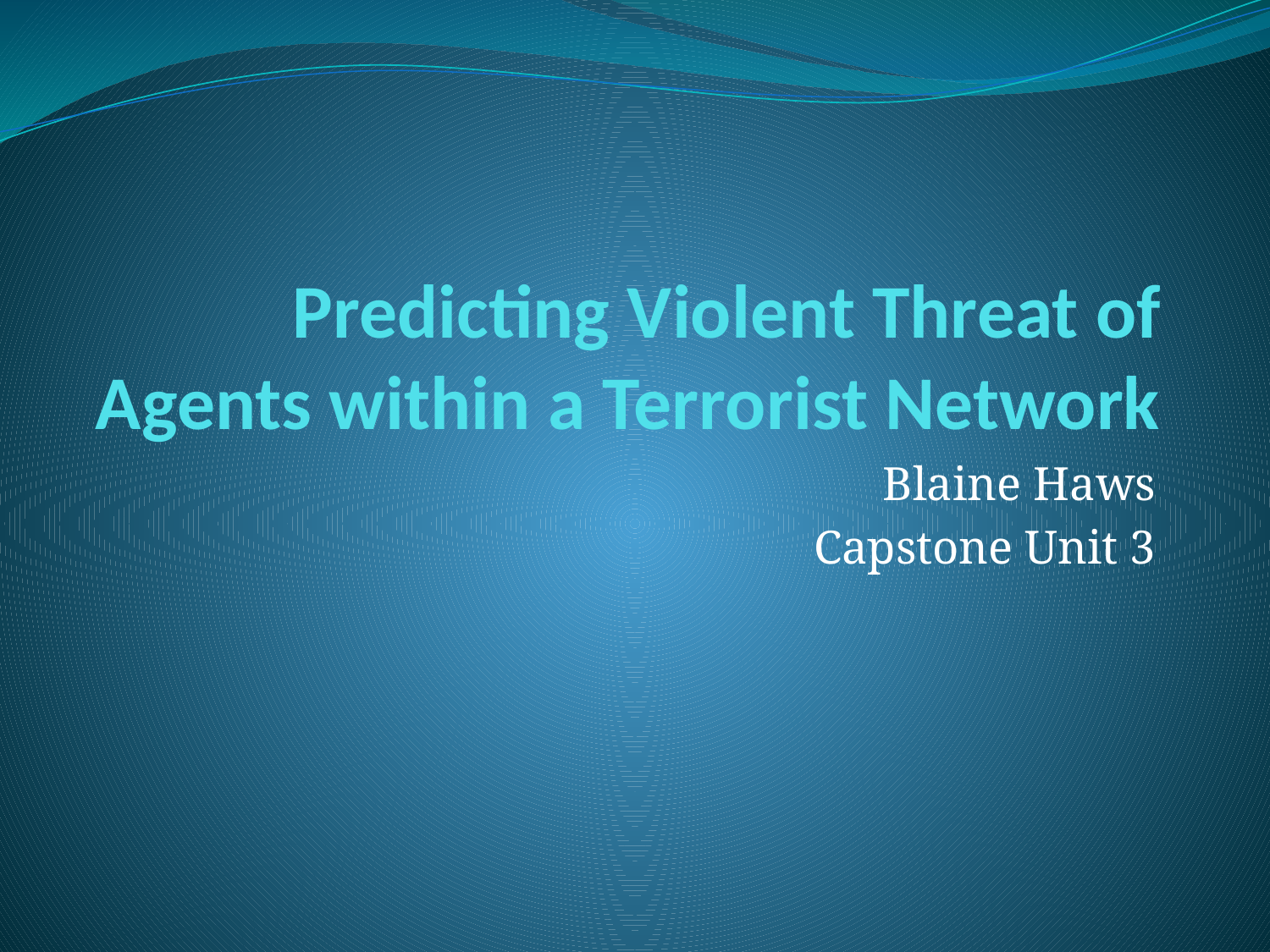

# Predicting Violent Threat of Agents within a Terrorist Network
Blaine Haws
Capstone Unit 3